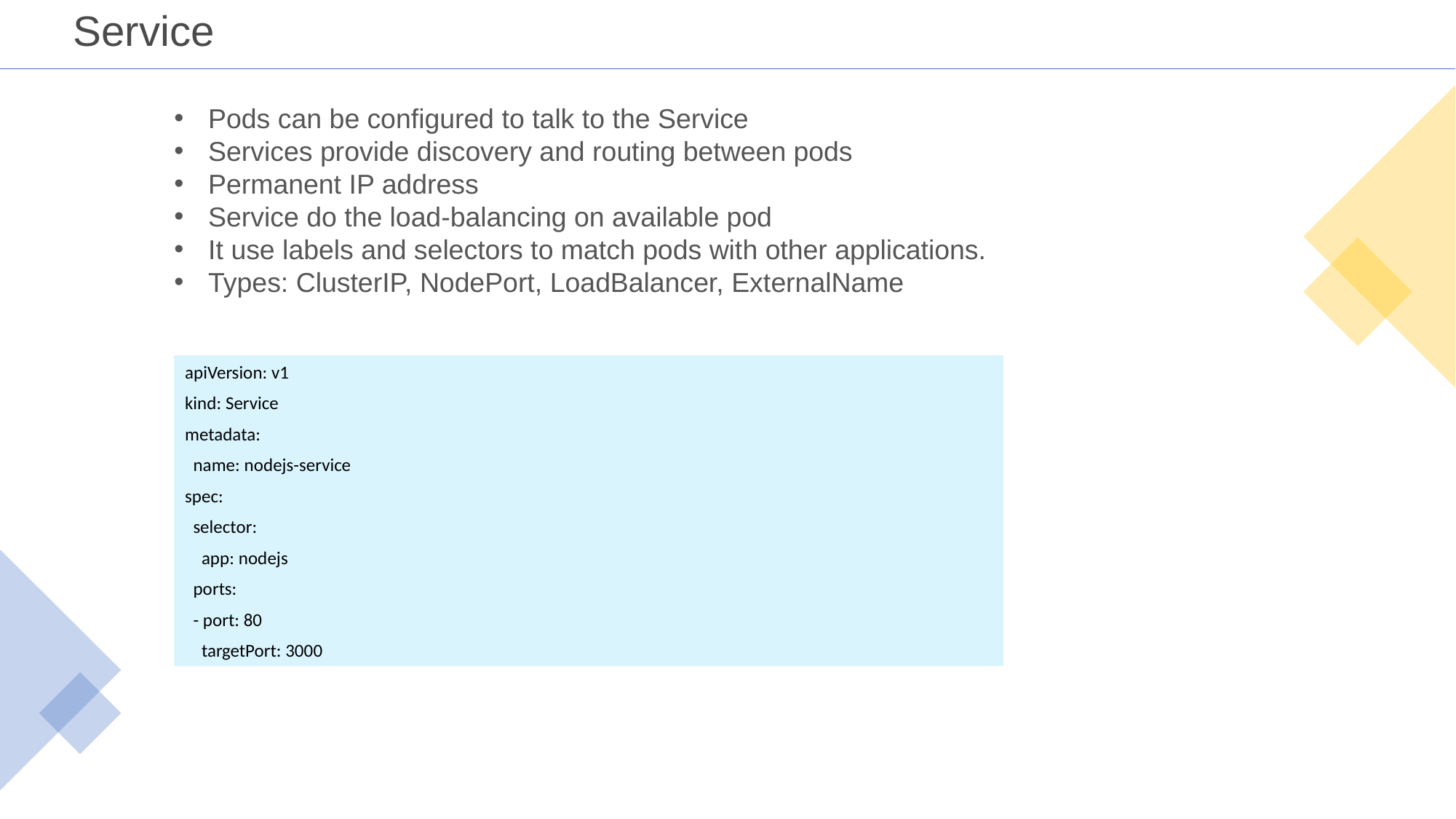

# Service
Pods can be configured to talk to the Service
Services provide discovery and routing between pods
Permanent IP address
Service do the load-balancing on available pod
It use labels and selectors to match pods with other applications.
Types: ClusterIP, NodePort, LoadBalancer, ExternalName

apiVersion: v1
kind: Service
metadata:
  name: nodejs-service
spec:
  selector:
    app: nodejs
  ports:
  - port: 80
    targetPort: 3000